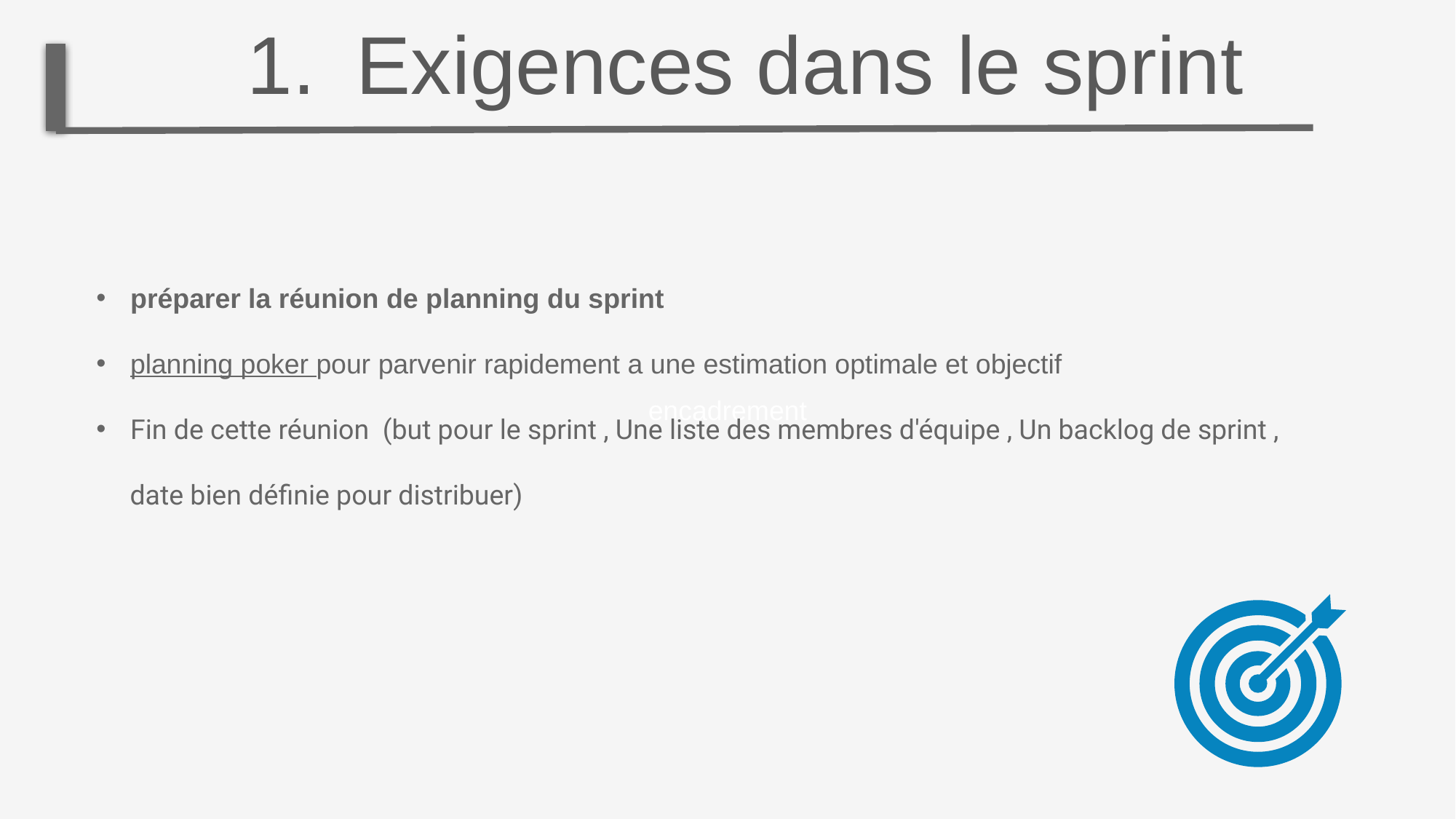

encadrement
Exigences dans le sprint

Introduction
préparer la réunion de planning du sprint

planning poker pour parvenir rapidement a une estimation optimale et objectif

Fin de cette réunion  (but pour le sprint , Une liste des membres d'équipe , Un backlog de sprint ,

     date bien définie pour distribuer)